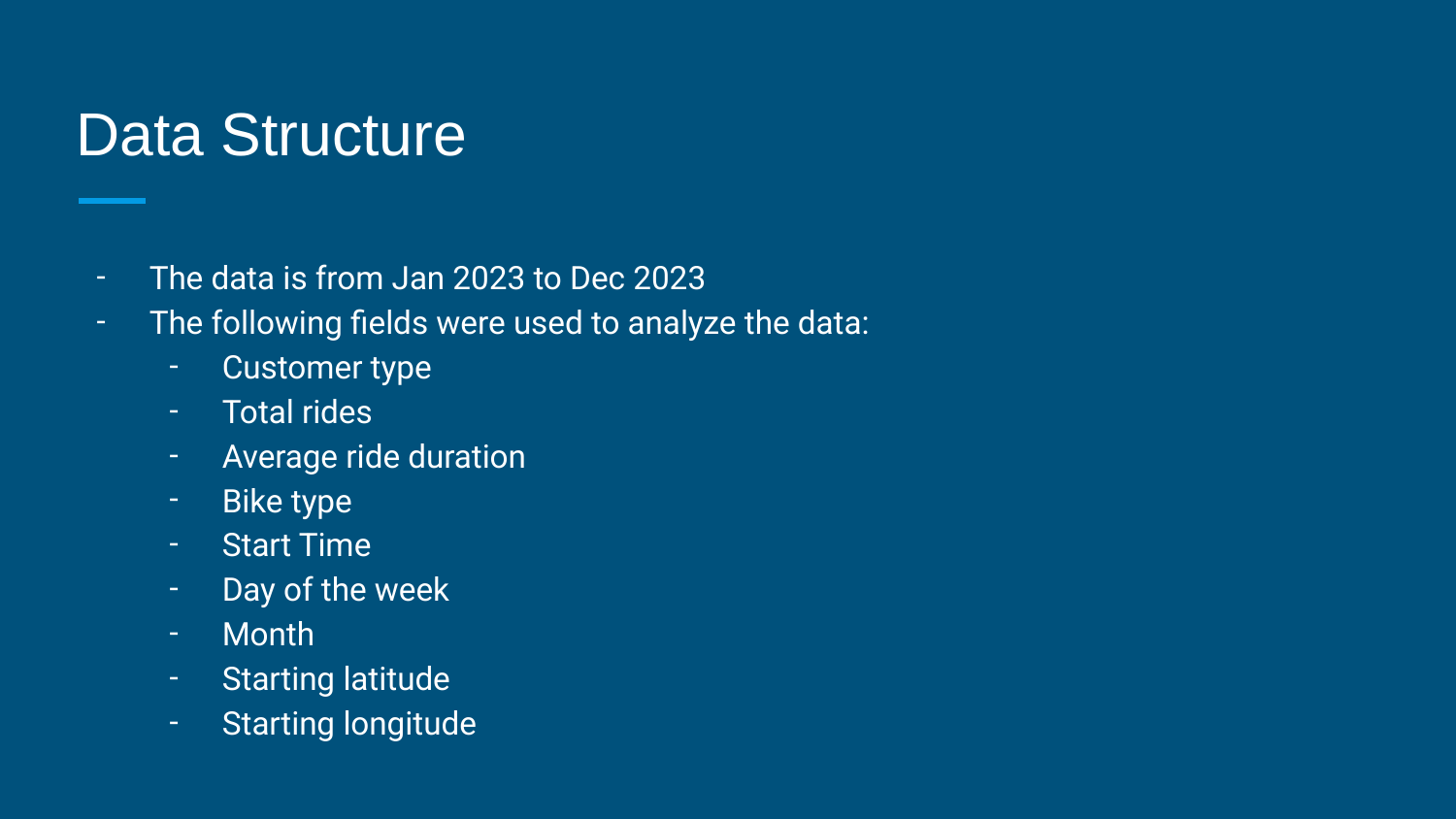

# Data Structure
The data is from Jan 2023 to Dec 2023
The following fields were used to analyze the data:
Customer type
Total rides
Average ride duration
Bike type
Start Time
Day of the week
Month
Starting latitude
Starting longitude